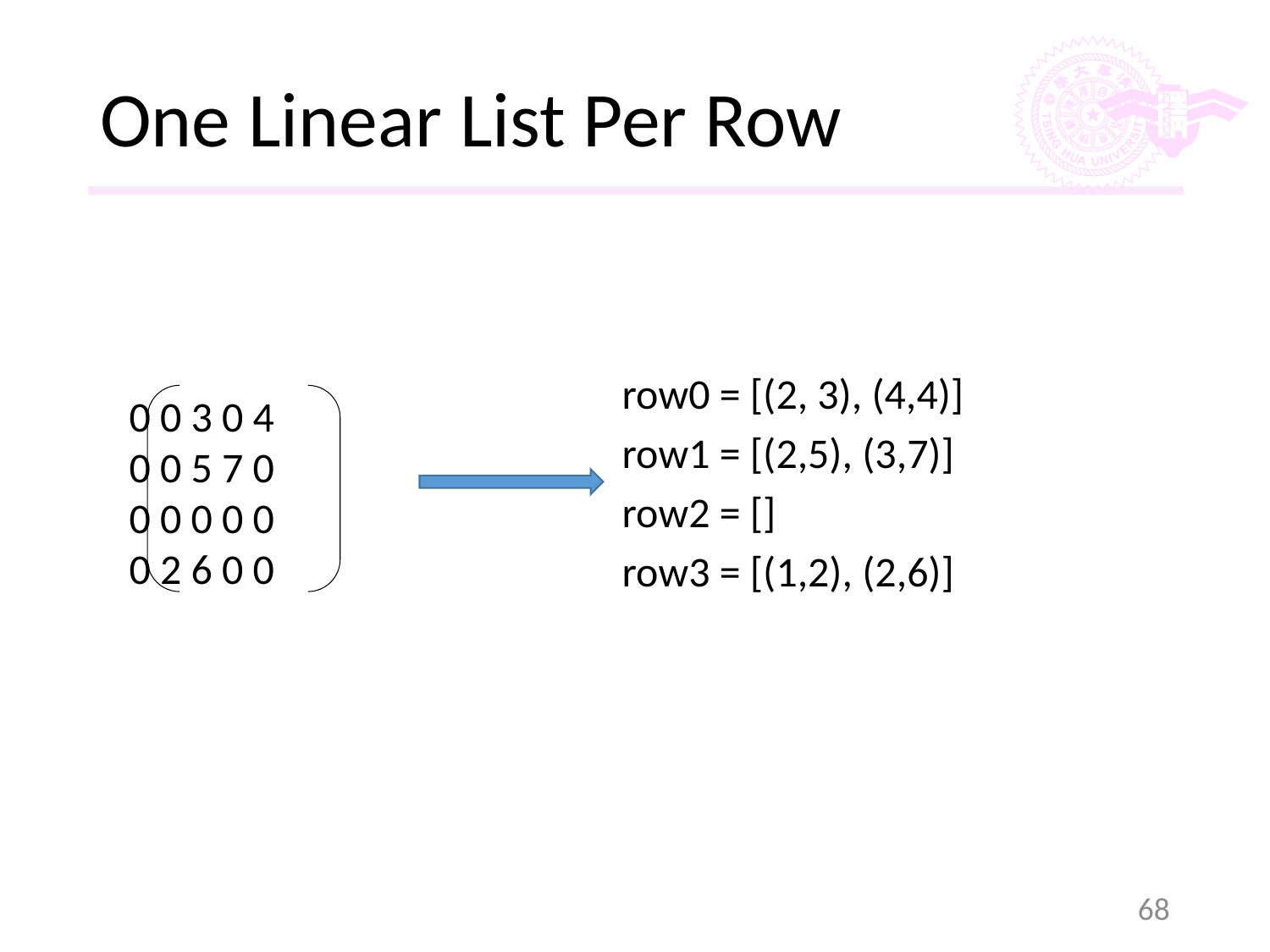

# One Linear List Per Row
row0 = [(2, 3), (4,4)]
row1 = [(2,5), (3,7)]
row2 = []
row3 = [(1,2), (2,6)]
0 0 3 0 4
0 0 5 7 0
0 0 0 0 0
0 2 6 0 0

68